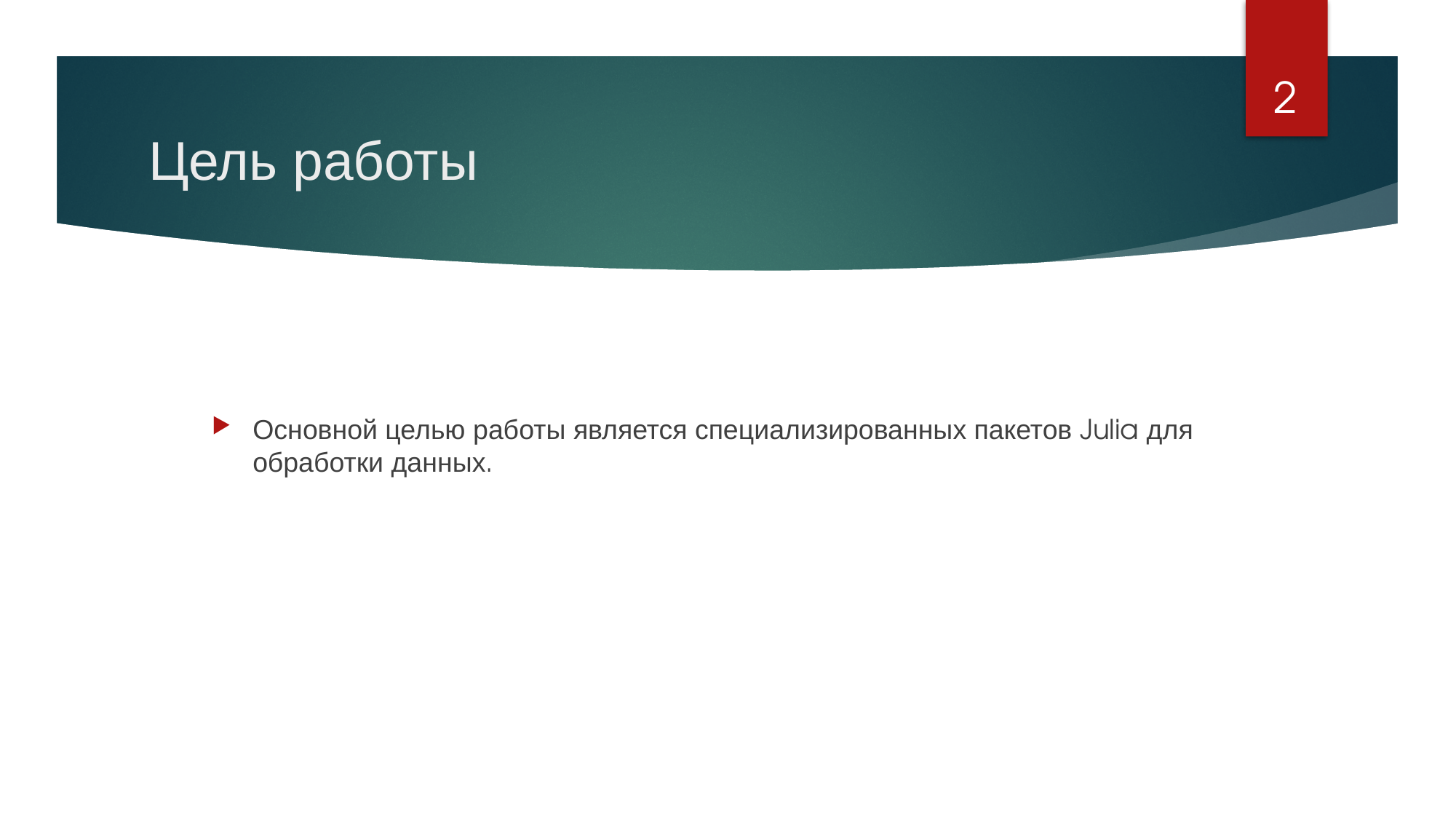

2
# Цель работы

Основной целью работы является специализированных пакетов Julia для обработки данных.